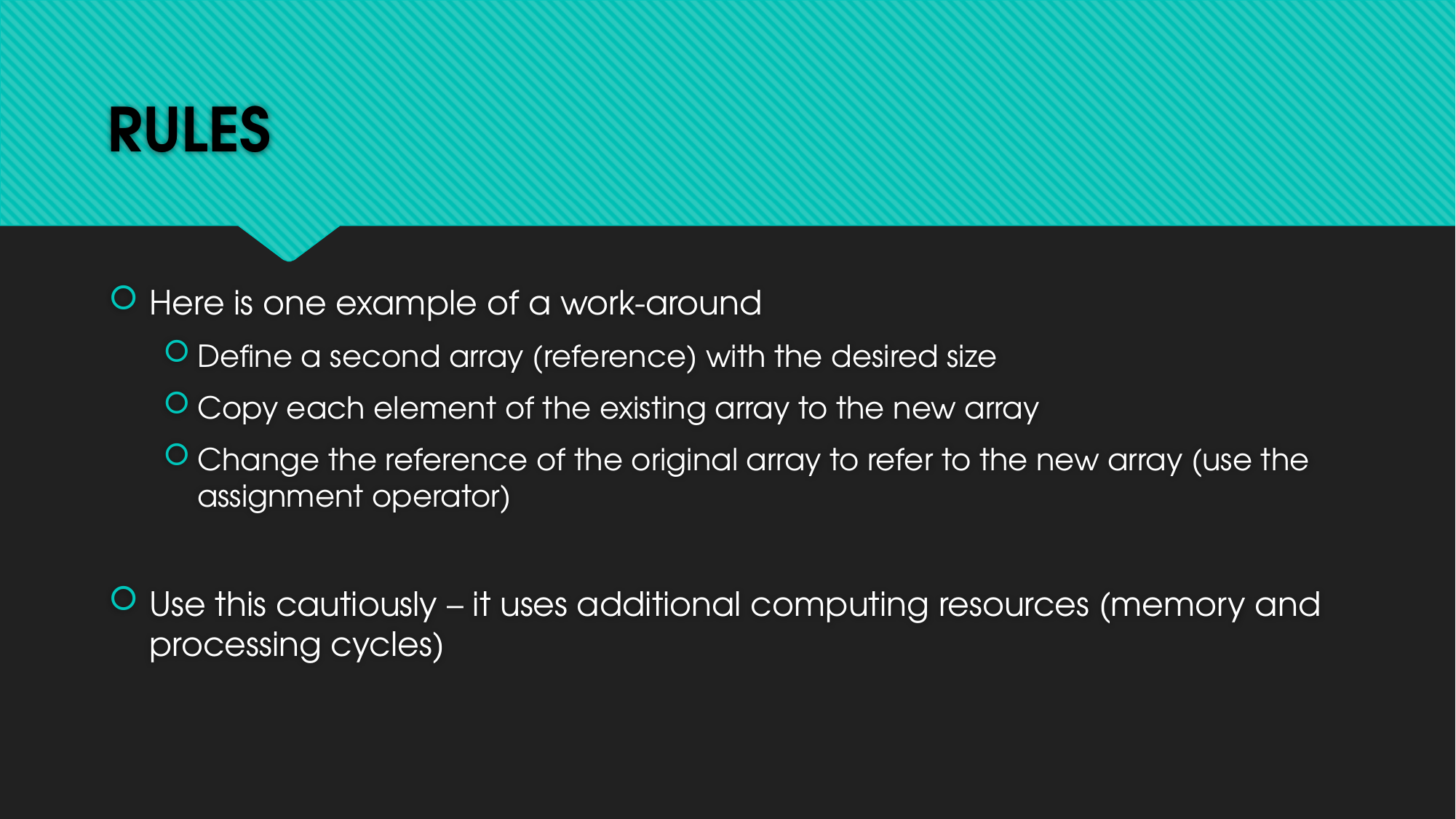

# RULES
Here is one example of a work-around
Define a second array (reference) with the desired size
Copy each element of the existing array to the new array
Change the reference of the original array to refer to the new array (use the assignment operator)

Use this cautiously – it uses additional computing resources (memory and processing cycles)